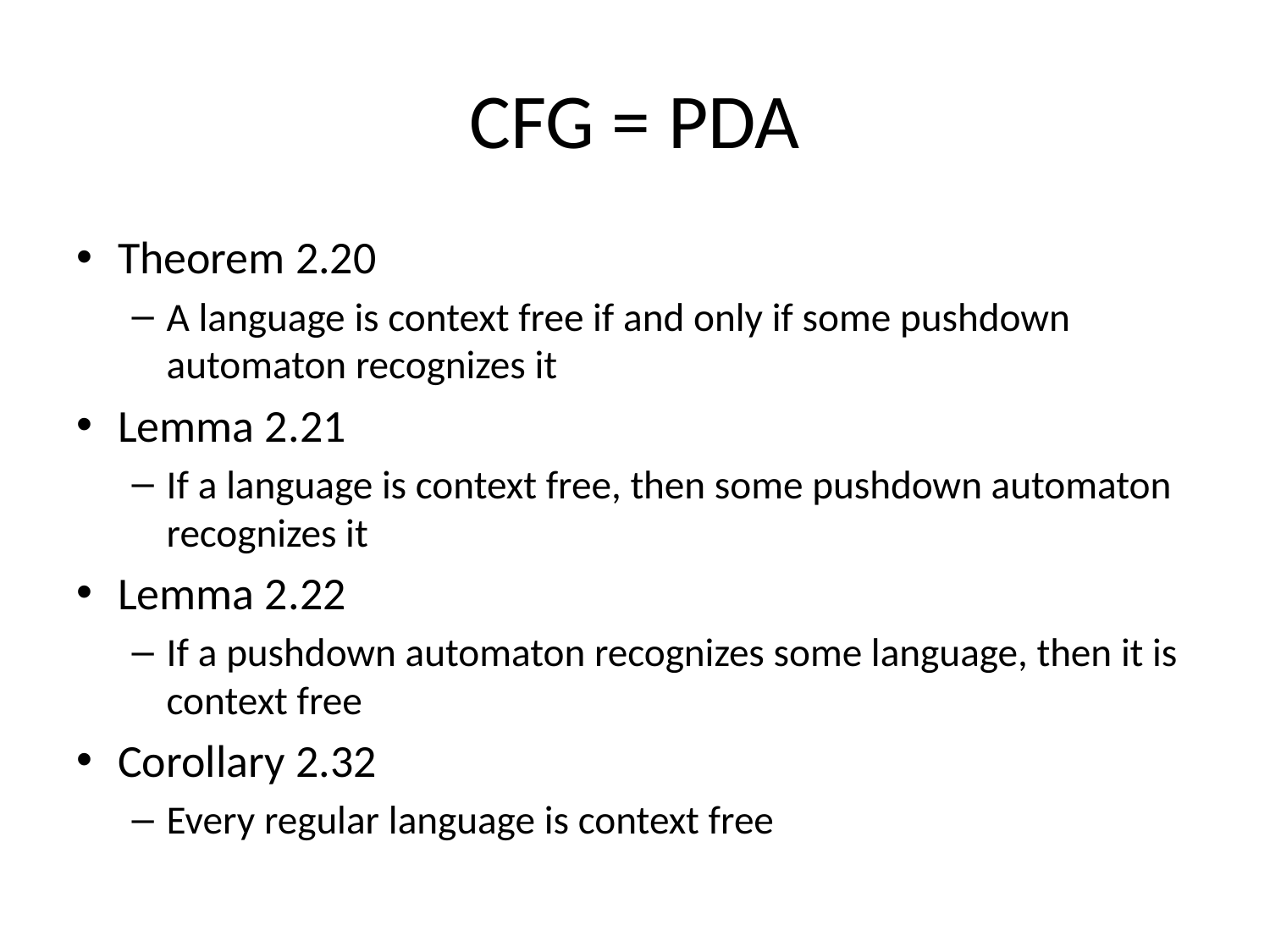

# CFG = PDA
Theorem 2.20
A language is context free if and only if some pushdown automaton recognizes it
Lemma 2.21
If a language is context free, then some pushdown automaton recognizes it
Lemma 2.22
If a pushdown automaton recognizes some language, then it is context free
Corollary 2.32
Every regular language is context free